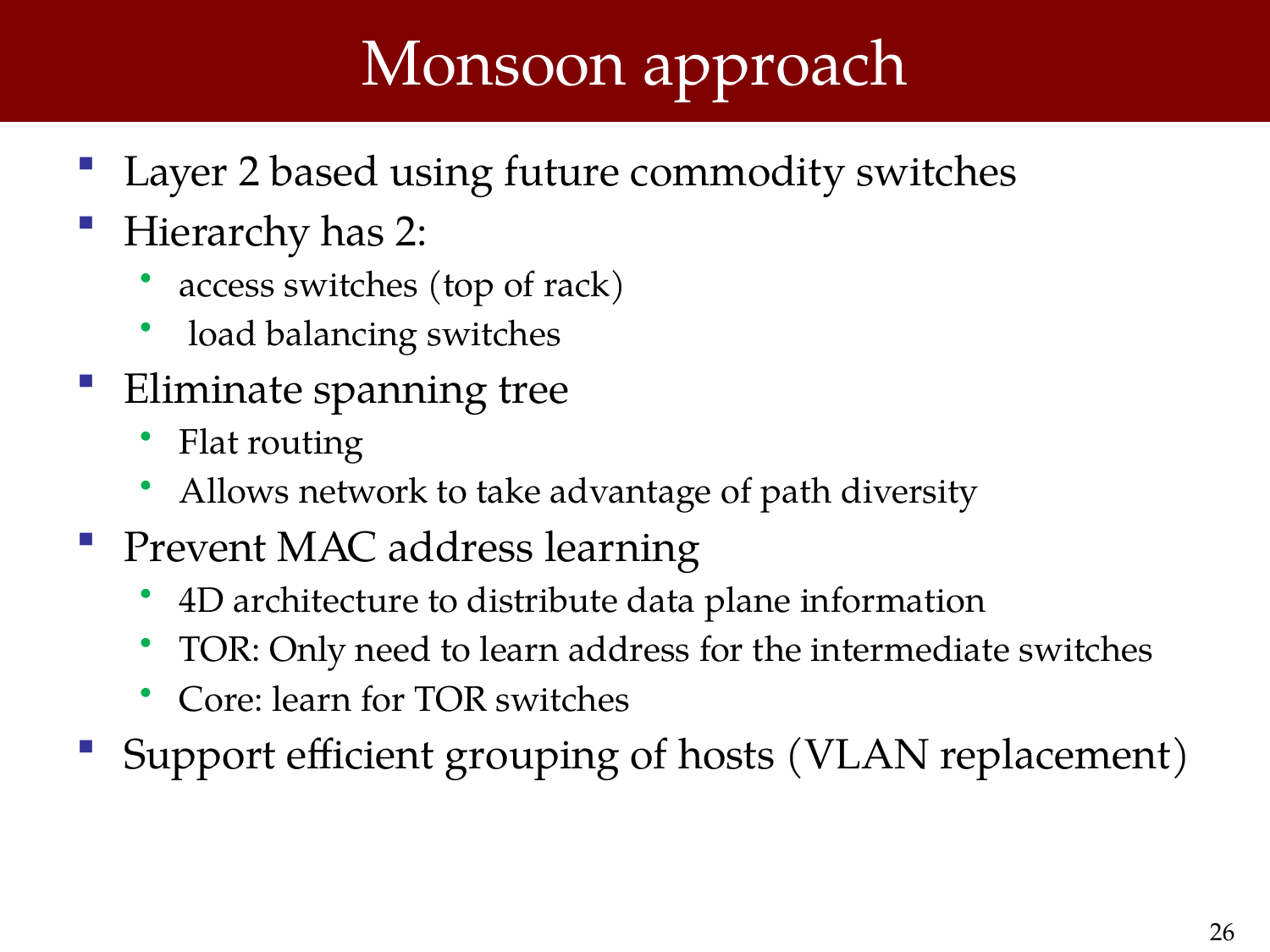

# Monsoon approach
Layer 2 based using future commodity switches
Hierarchy has 2:
access switches (top of rack)
 load balancing switches
Eliminate spanning tree
Flat routing
Allows network to take advantage of path diversity
Prevent MAC address learning
4D architecture to distribute data plane information
TOR: Only need to learn address for the intermediate switches
Core: learn for TOR switches
Support efficient grouping of hosts (VLAN replacement)

26